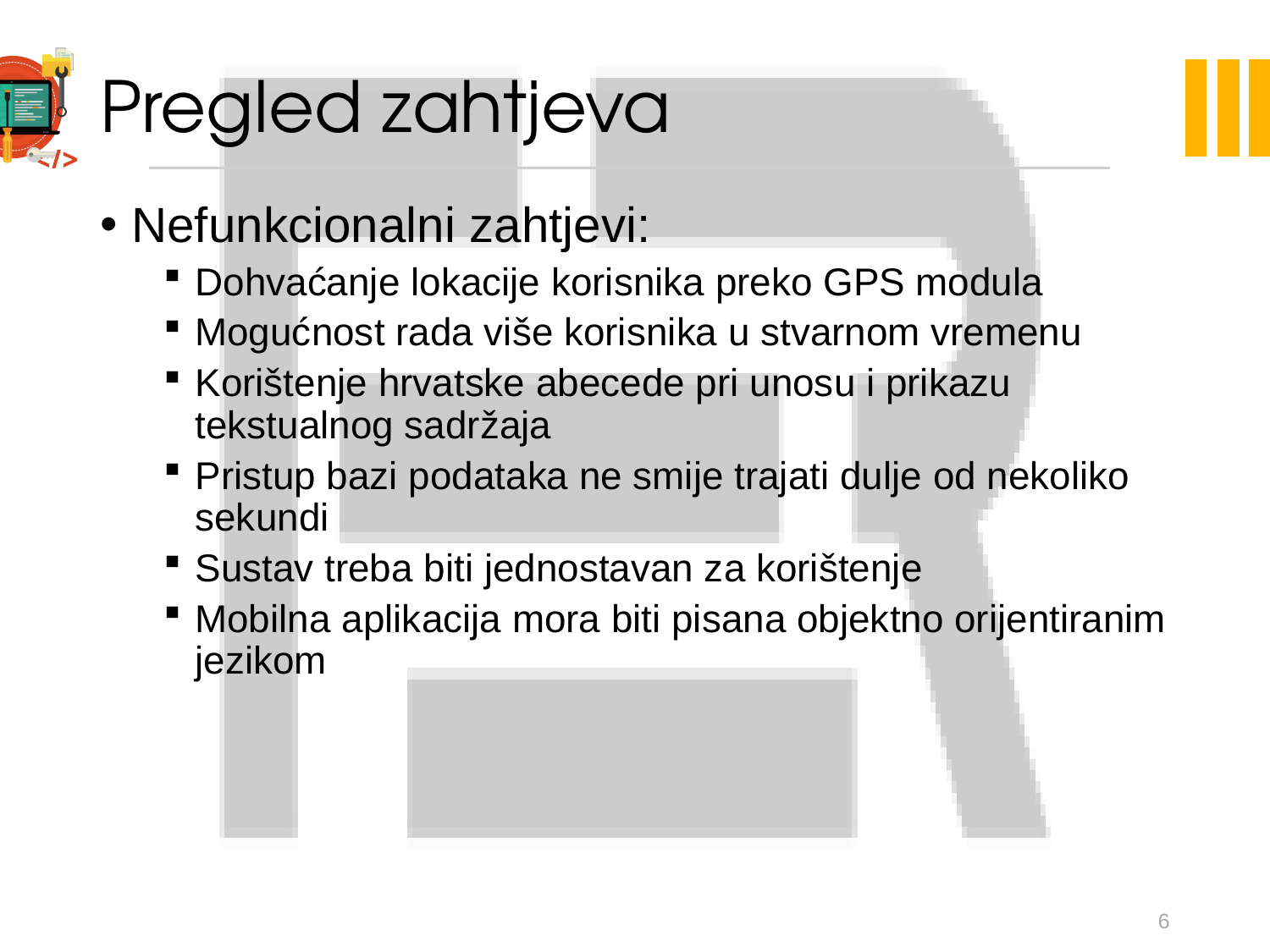

# Pregled zahtjeva
Nefunkcionalni zahtjevi:
Dohvaćanje lokacije korisnika preko GPS modula
Mogućnost rada više korisnika u stvarnom vremenu
Korištenje hrvatske abecede pri unosu i prikazu tekstualnog sadržaja
Pristup bazi podataka ne smije trajati dulje od nekoliko sekundi
Sustav treba biti jednostavan za korištenje
Mobilna aplikacija mora biti pisana objektno orijentiranim jezikom

6